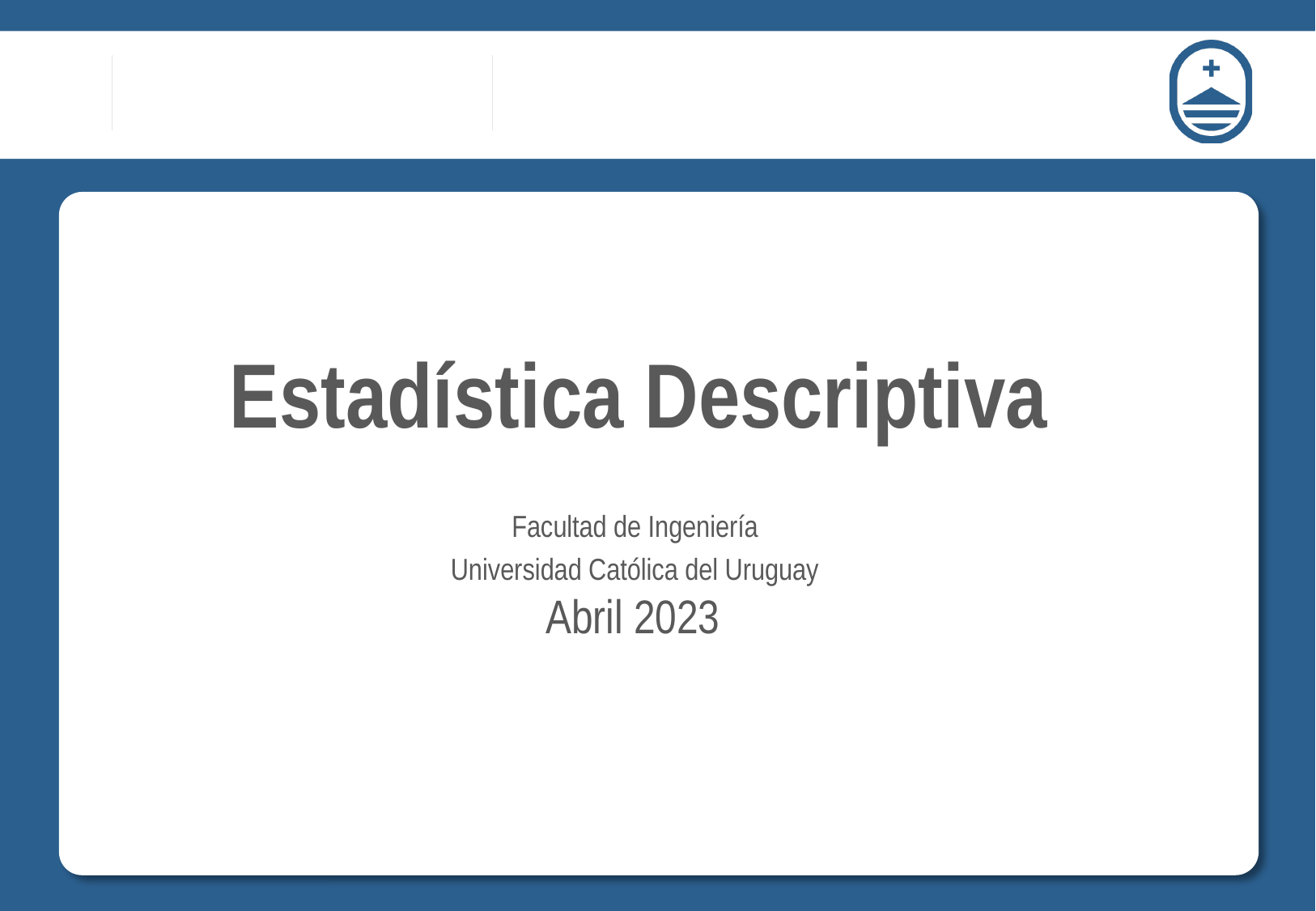

Estadística Descriptiva

Facultad de Ingeniería
Universidad Católica del Uruguay
Abril 2023